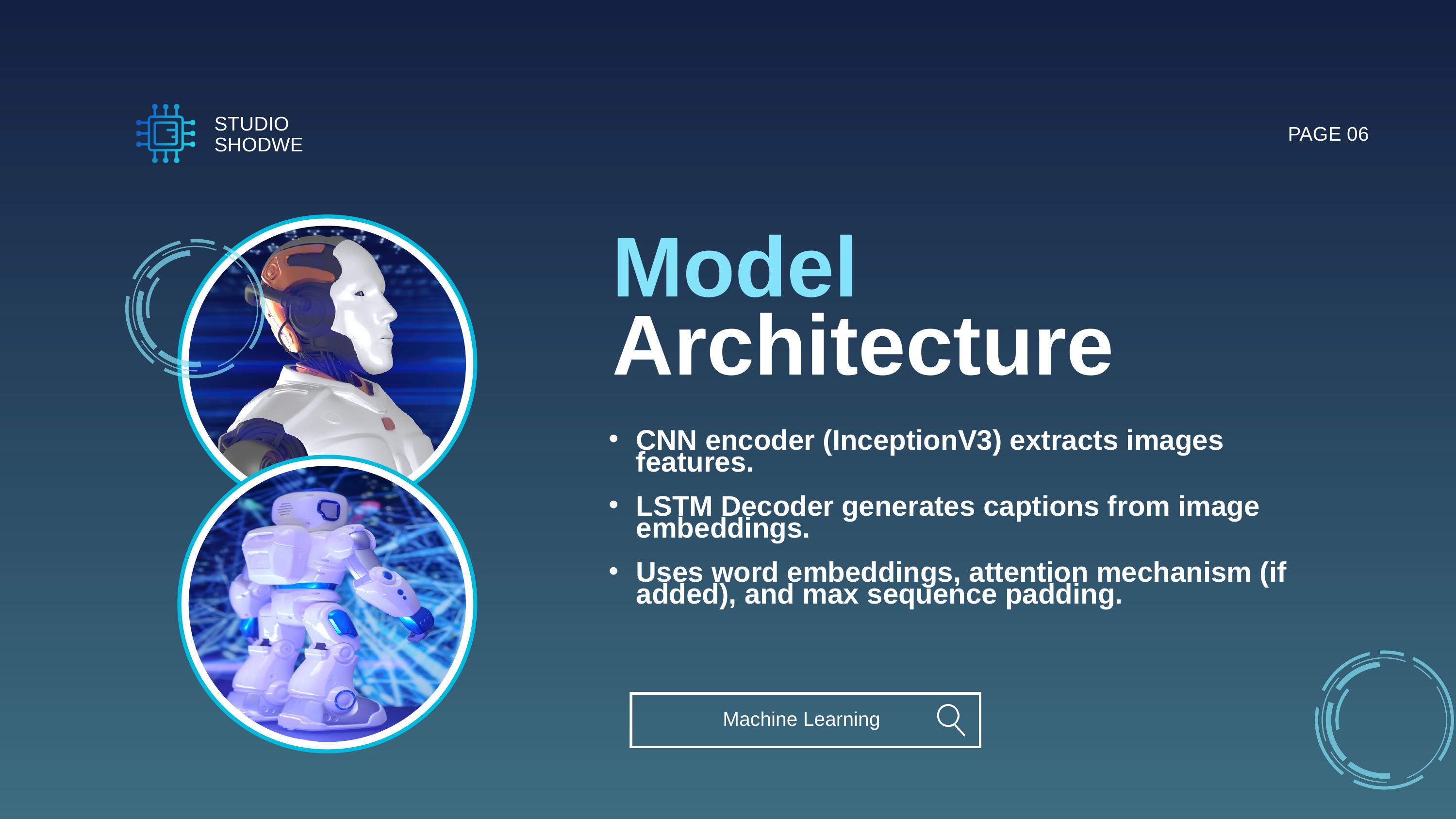

STUDIO SHODWE
PAGE 06

Model

Architecture
CNN encoder (InceptionV3) extracts images features.

LSTM Decoder generates captions from image embeddings.

Uses word embeddings, attention mechanism (if added), and max sequence padding.

Machine Learning